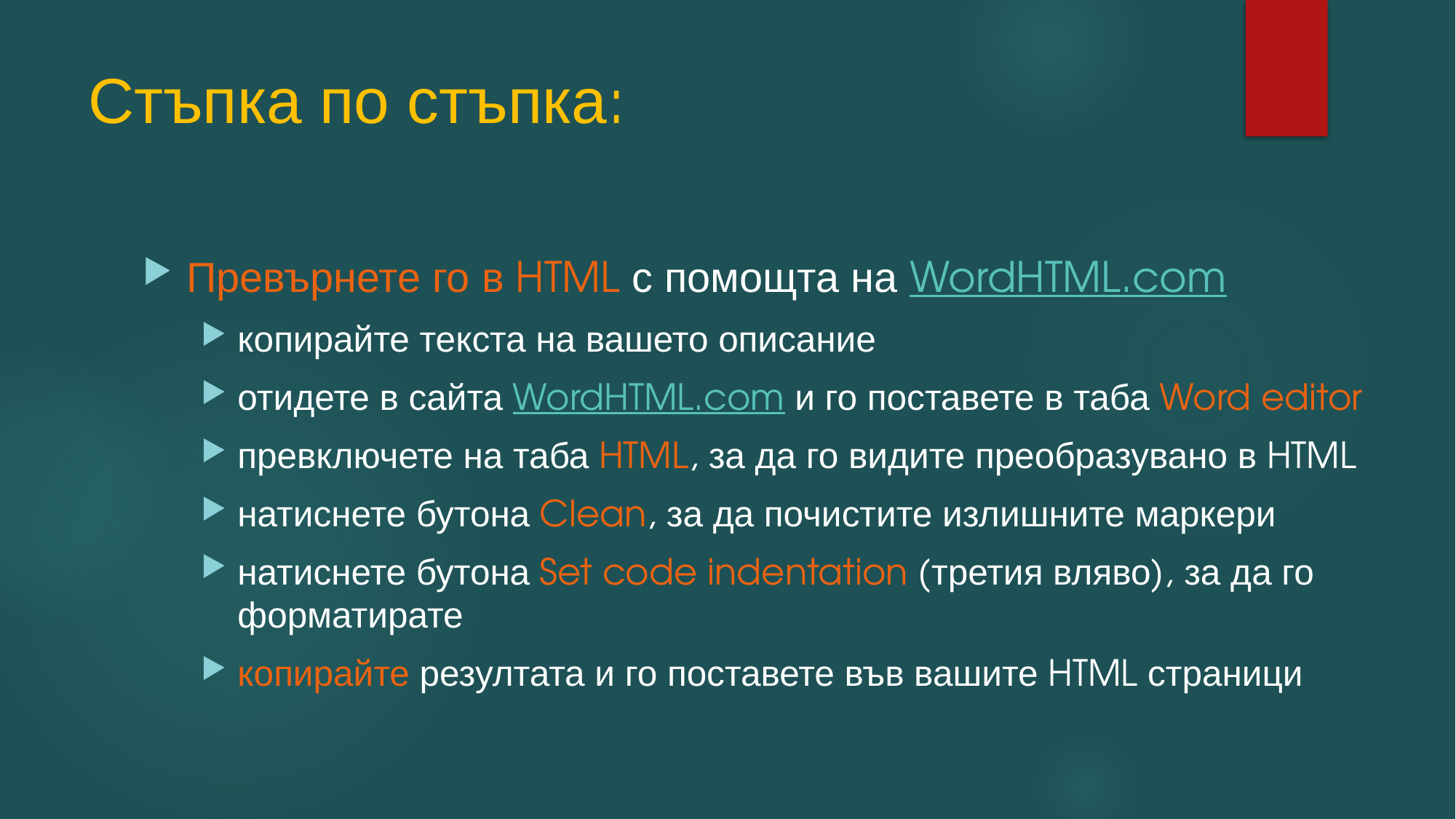

# Стъпка по стъпка:
Превърнете го в HTML с помощта на WordHTML.com
копирайте текста на вашето описание
отидете в сайта WordHTML.com и го поставете в таба Word editor
превключете на таба HTML, за да го видите преобразувано в HTML
натиснете бутона Clean, за да почистите излишните маркери
натиснете бутона Set code indentation (третия вляво), за да го форматирате
копирайте резултата и го поставете във вашите HTML страници